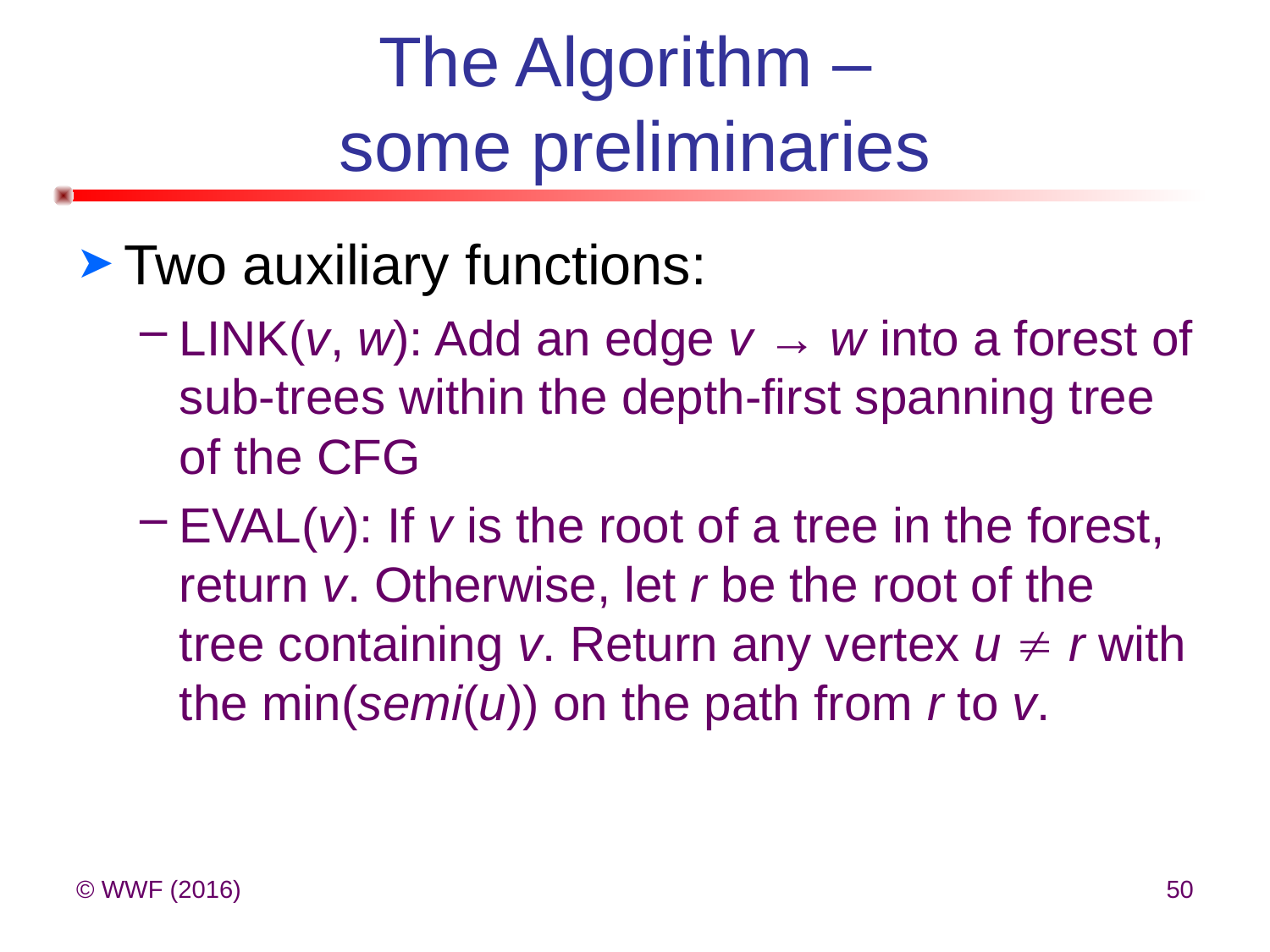

# The Algorithm – some preliminaries
Two auxiliary functions:
LINK(v, w): Add an edge v → w into a forest of sub-trees within the depth-first spanning tree of the CFG
EVAL(v): If v is the root of a tree in the forest, return v. Otherwise, let r be the root of the tree containing v. Return any vertex u ≠ r with the min(semi(u)) on the path from r to v.

© WWF (2016)
50